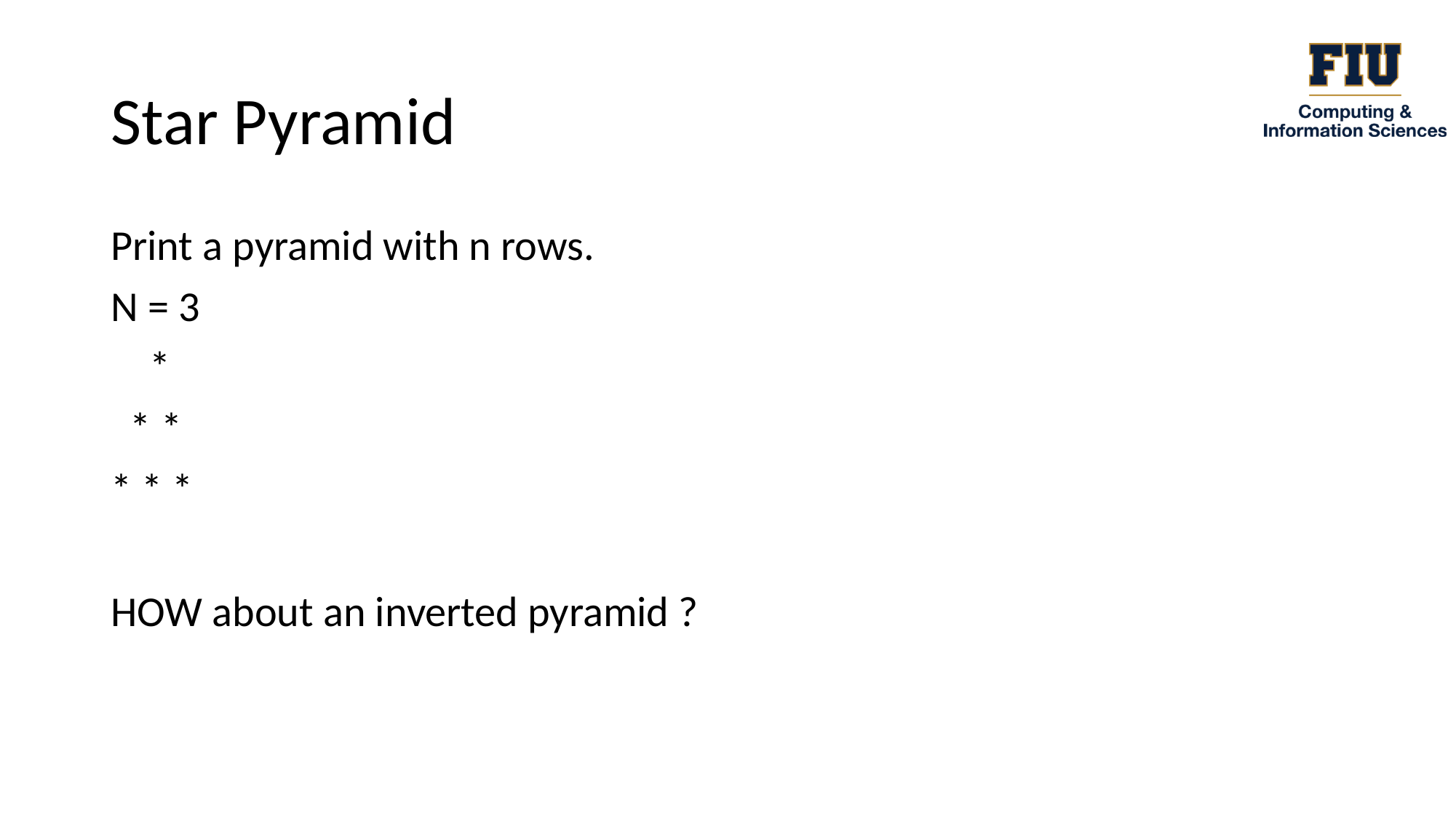

# Star Pyramid
Print a pyramid with n rows.
N = 3
    *
  * *
* * *

HOW about an inverted pyramid ?